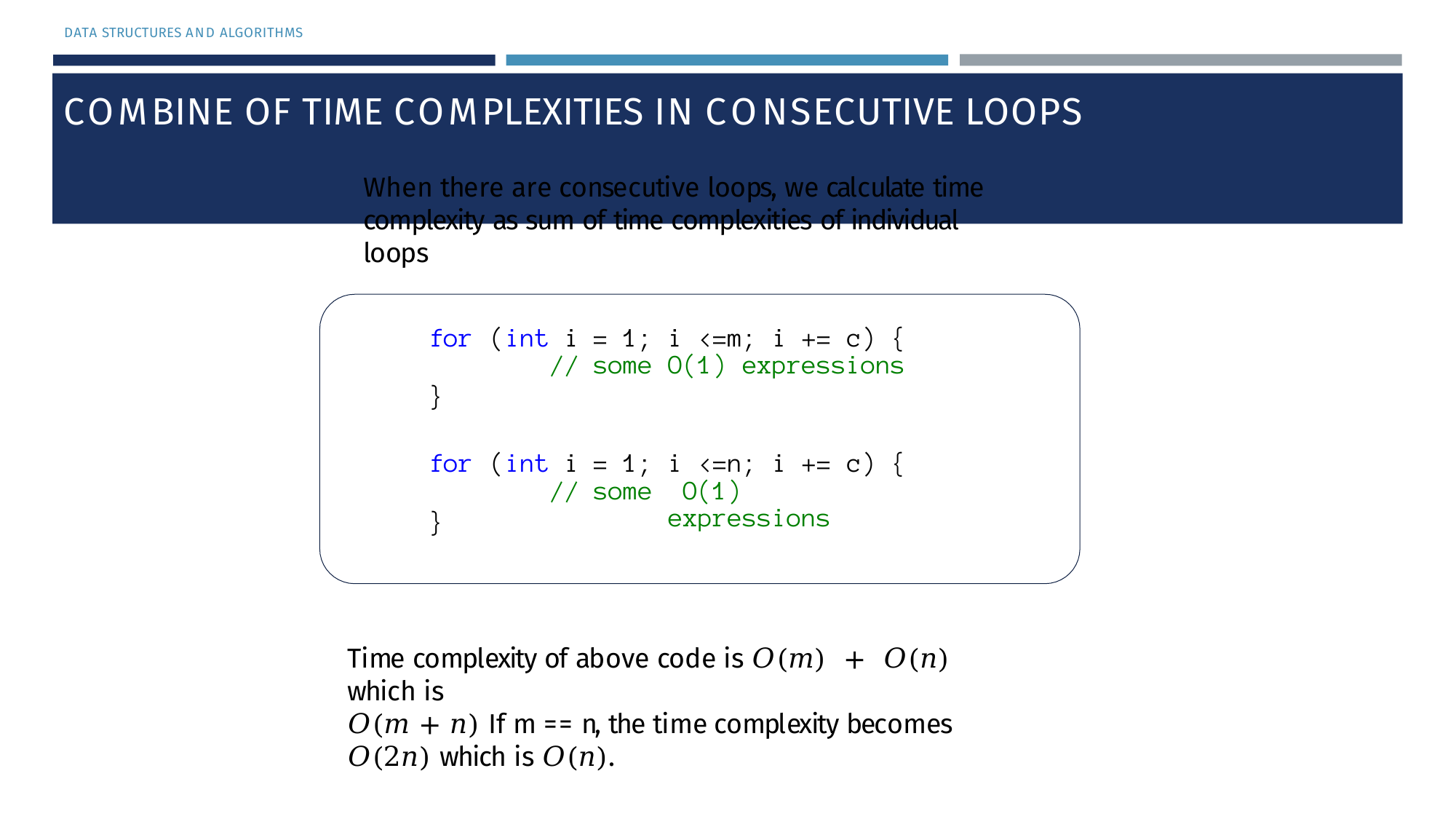

DATA STRUCTURES AND ALGORITHMS

# COMBINE OF TIME COMPLEXITIES IN CONSECUTIVE LOOPS
When there are consecutive loops, we calculate time  complexity as sum of time complexities of individual loops

| for } | (int i // | = 1; some | i <=m; i += c) { O(1) expressions |
| --- | --- | --- | --- |
| for } | (int i // | = 1; some | i <=n; i += c) { O(1) expressions |
Time complexity of above code is 𝑂(𝑚)  +  𝑂(𝑛) which is
𝑂(𝑚 + 𝑛) If m == n, the time complexity becomes
𝑂(2𝑛) which is 𝑂(𝑛).